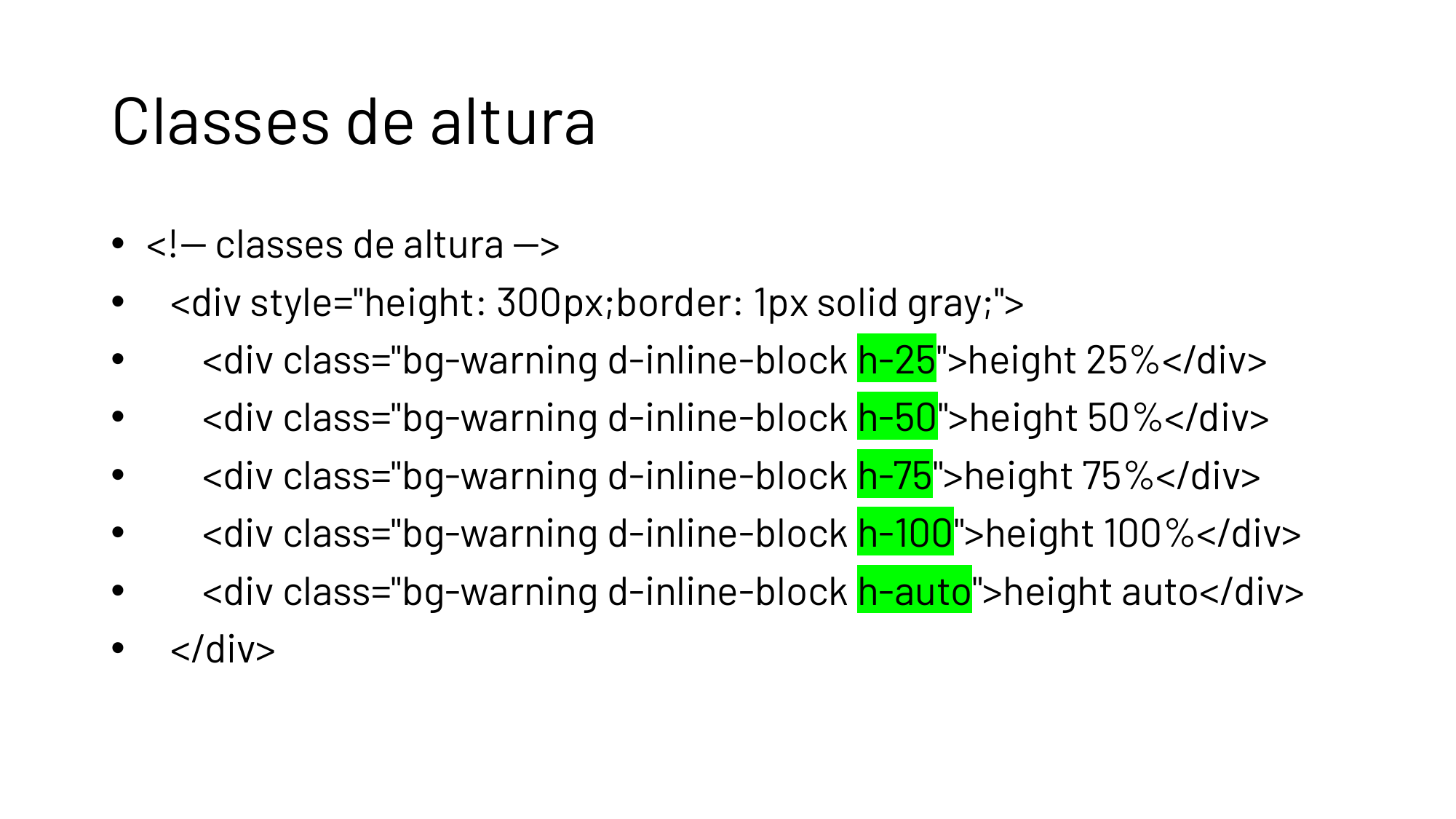

# Classes de altura
 <!-- classes de altura -->
    <div style="height: 300px;border: 1px solid gray;">
        <div class="bg-warning d-inline-block h-25">height 25%</div>
        <div class="bg-warning d-inline-block h-50">height 50%</div>
        <div class="bg-warning d-inline-block h-75">height 75%</div>
        <div class="bg-warning d-inline-block h-100">height 100%</div>
        <div class="bg-warning d-inline-block h-auto">height auto</div>
    </div>